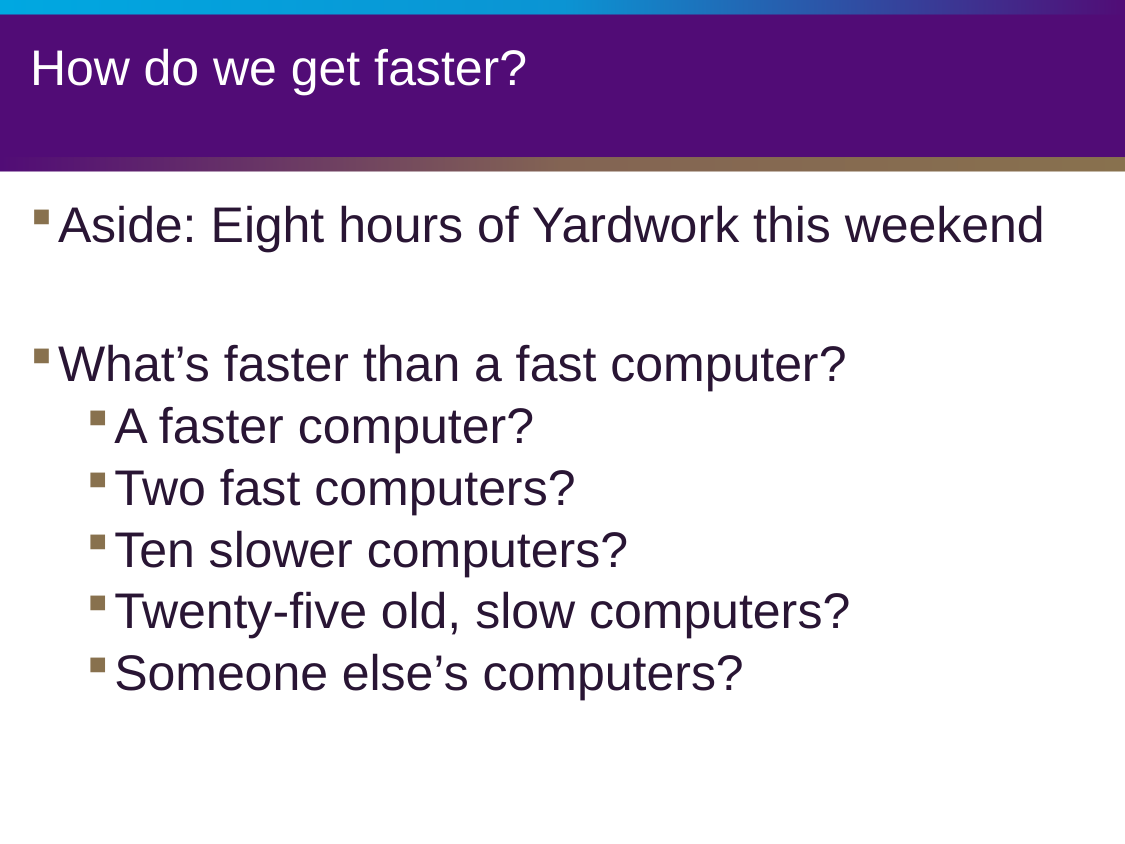

# How do we get faster?
Aside: Eight hours of Yardwork this weekend

What’s faster than a fast computer?
A faster computer?
Two fast computers?
Ten slower computers?
Twenty-five old, slow computers?
Someone else’s computers?